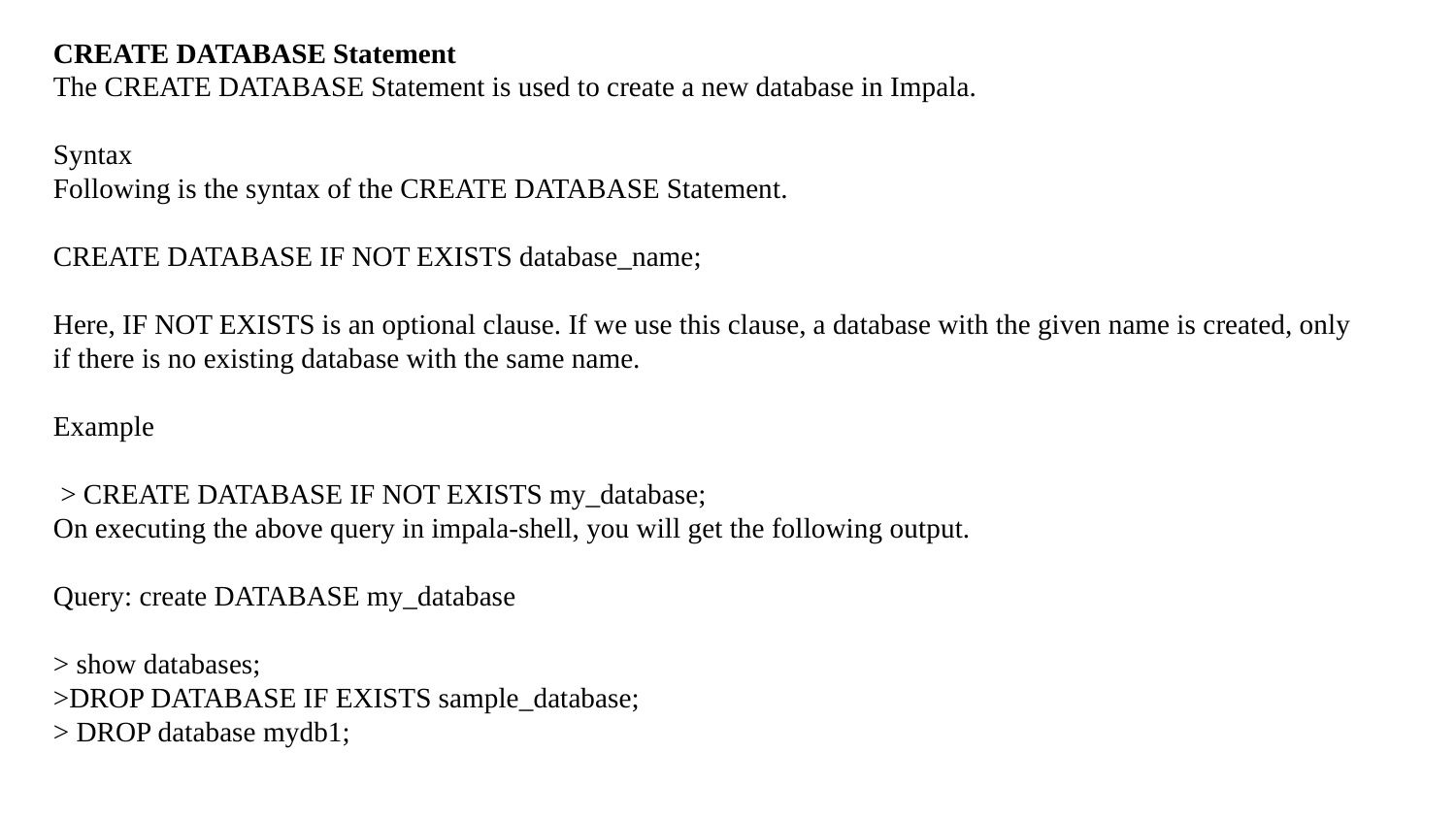

CREATE DATABASE Statement
The CREATE DATABASE Statement is used to create a new database in Impala.

Syntax
Following is the syntax of the CREATE DATABASE Statement.

CREATE DATABASE IF NOT EXISTS database_name;

Here, IF NOT EXISTS is an optional clause. If we use this clause, a database with the given name is created, only if there is no existing database with the same name.

Example

 > CREATE DATABASE IF NOT EXISTS my_database;
On executing the above query in impala-shell, you will get the following output.

Query: create DATABASE my_database

> show databases;
>DROP DATABASE IF EXISTS sample_database;
> DROP database mydb1;